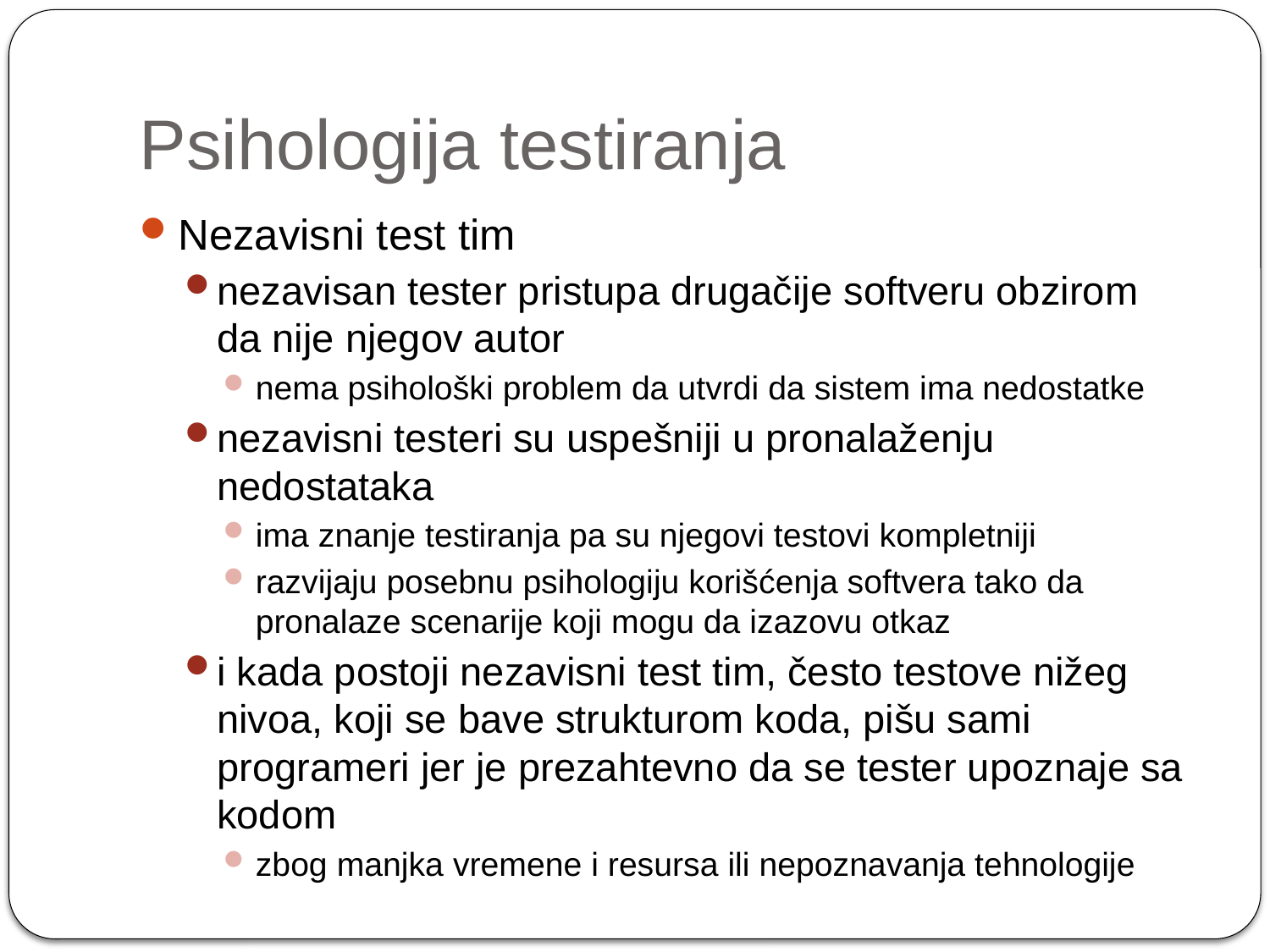

# Psihologija testiranja
Nezavisni test tim
nezavisan tester pristupa drugačije softveru obzirom da nije njegov autor
nema psihološki problem da utvrdi da sistem ima nedostatke
nezavisni testeri su uspešniji u pronalaženju nedostataka
ima znanje testiranja pa su njegovi testovi kompletniji
razvijaju posebnu psihologiju korišćenja softvera tako da pronalaze scenarije koji mogu da izazovu otkaz
i kada postoji nezavisni test tim, često testove nižeg nivoa, koji se bave strukturom koda, pišu sami programeri jer je prezahtevno da se tester upoznaje sa kodom
zbog manjka vremene i resursa ili nepoznavanja tehnologije